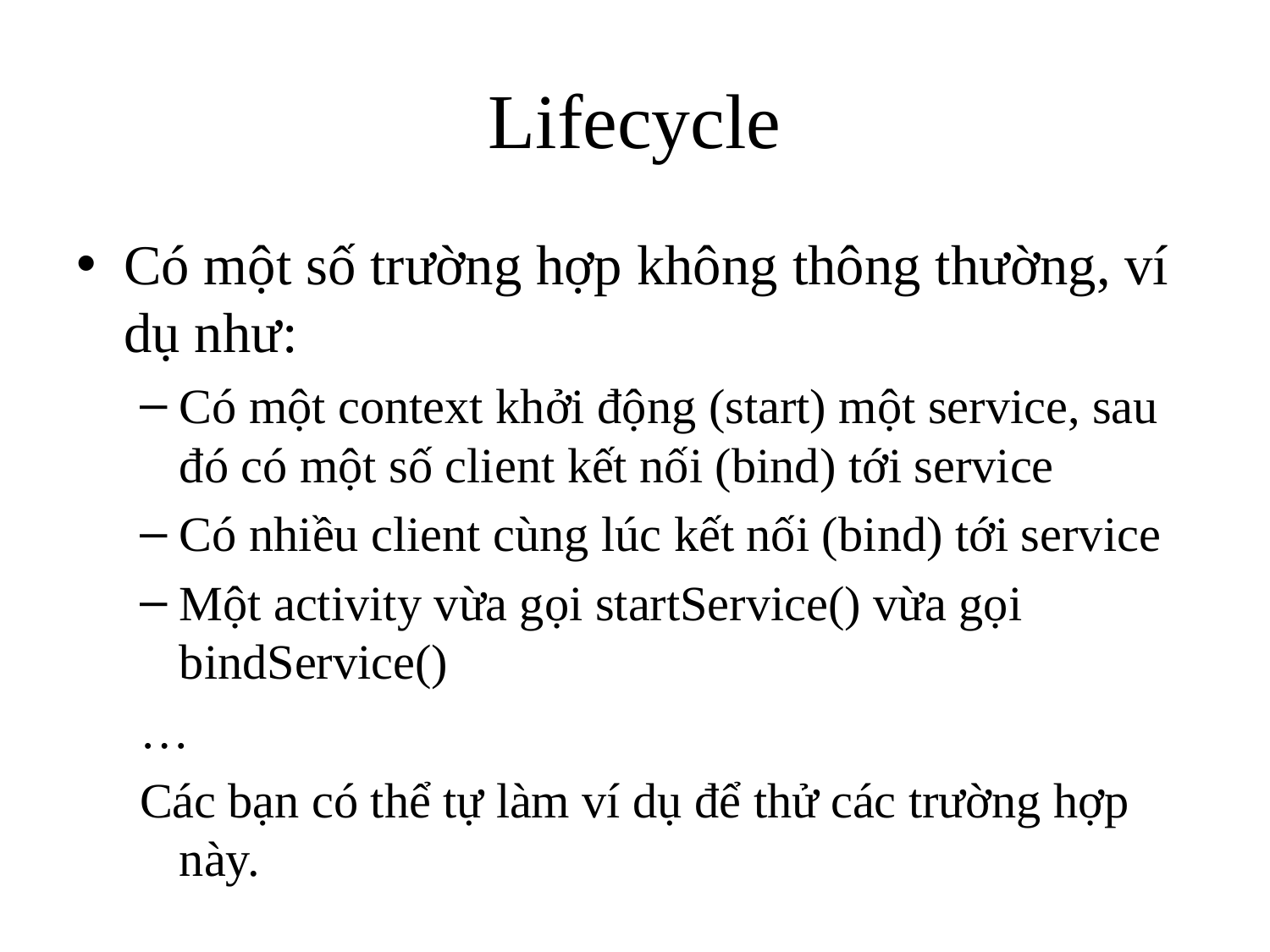

# Lifecycle
Có một số trường hợp không thông thường, ví dụ như:
Có một context khởi động (start) một service, sau đó có một số client kết nối (bind) tới service
Có nhiều client cùng lúc kết nối (bind) tới service
Một activity vừa gọi startService() vừa gọi bindService()
…
Các bạn có thể tự làm ví dụ để thử các trường hợp này.